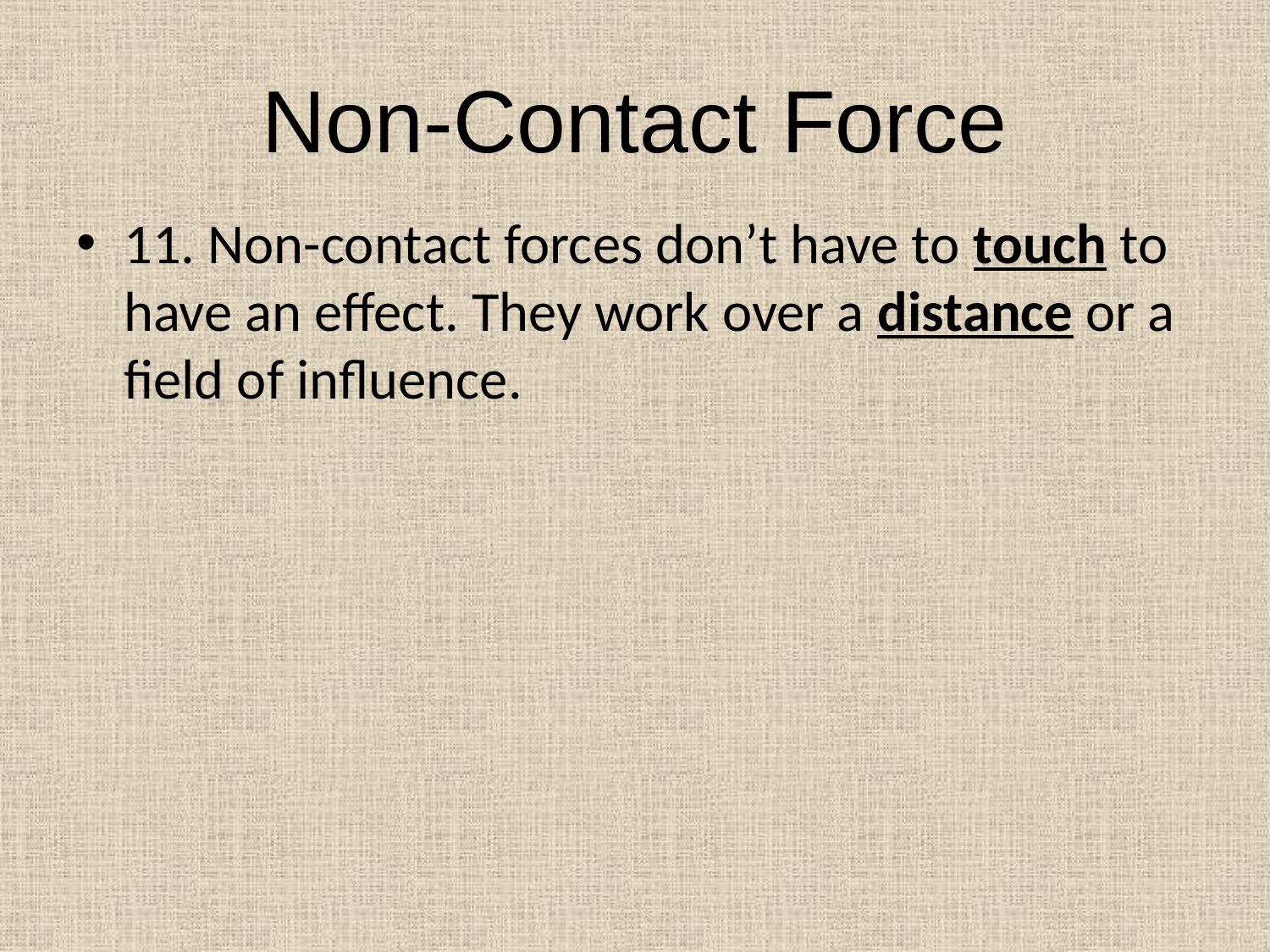

# Non-Contact Force
11. Non-contact forces don’t have to touch to have an effect. They work over a distance or a field of influence.